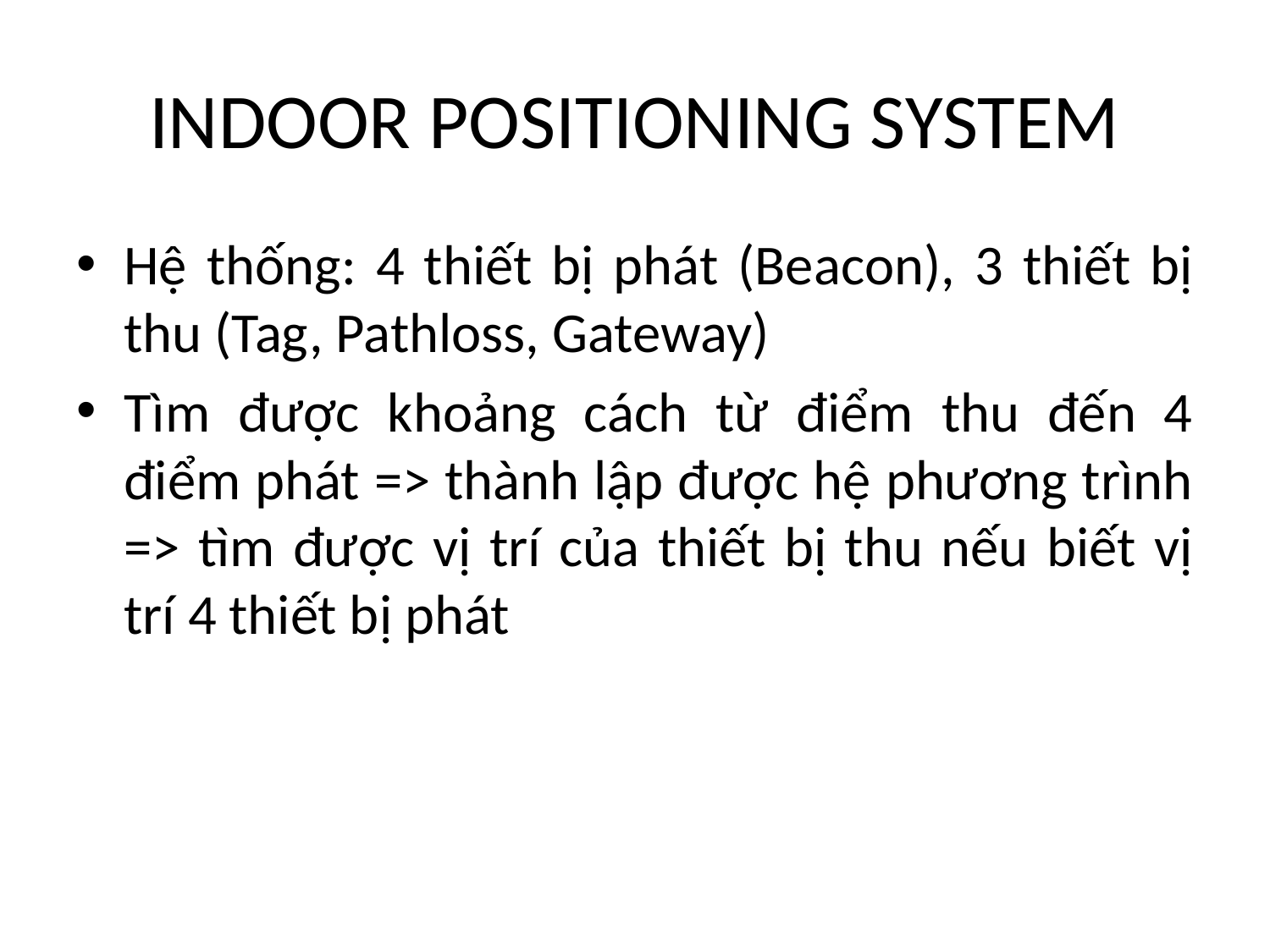

# INDOOR POSITIONING SYSTEM
Hệ thống: 4 thiết bị phát (Beacon), 3 thiết bị thu (Tag, Pathloss, Gateway)
Tìm được khoảng cách từ điểm thu đến 4 điểm phát => thành lập được hệ phương trình => tìm được vị trí của thiết bị thu nếu biết vị trí 4 thiết bị phát